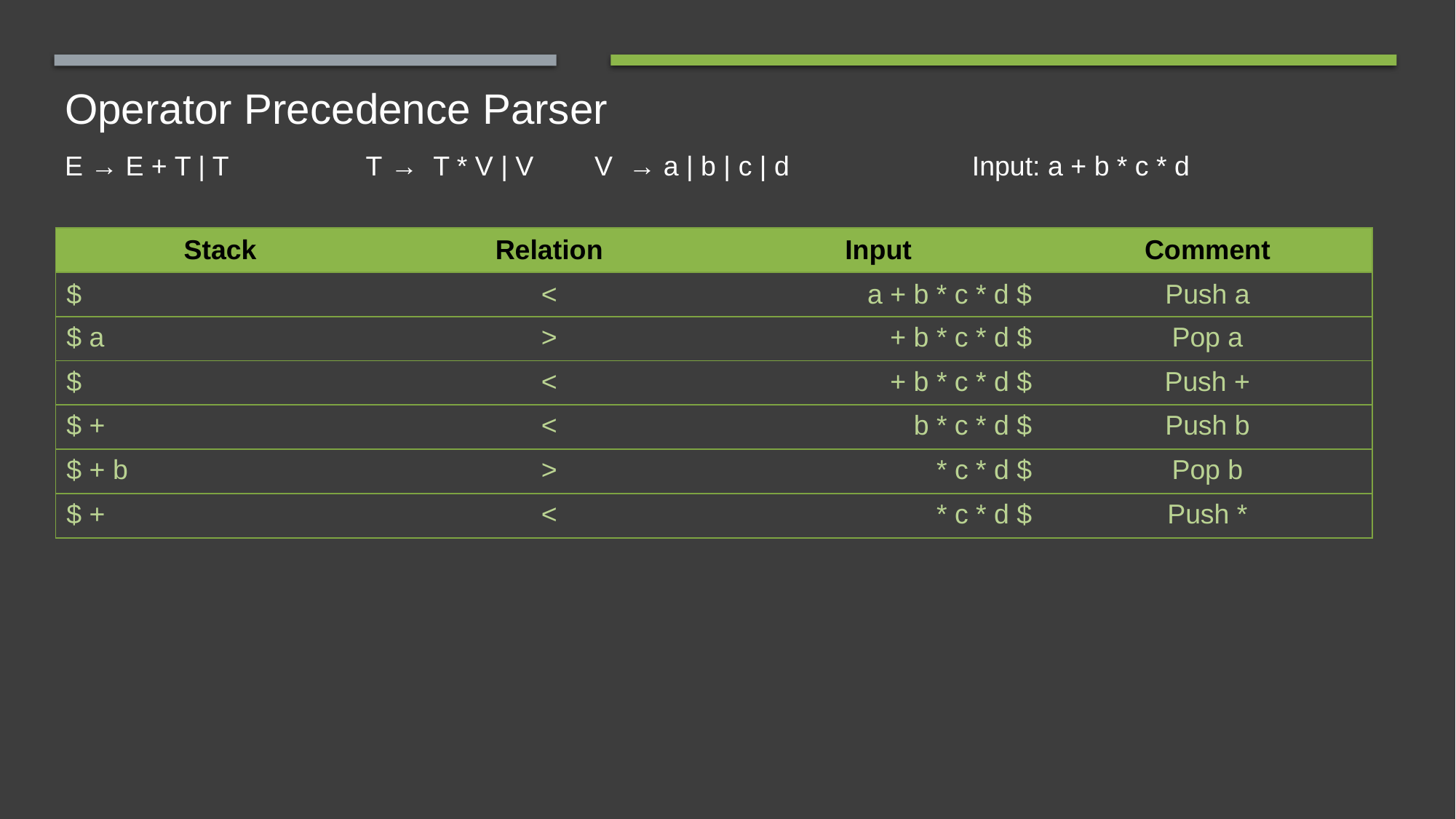

# Operator Precedence Parser E → E + T | T                  T →  T * V | V        V  → a | b | c | d                        Input: a + b * c * d

| Stack | Relation | Input | Comment |
| --- | --- | --- | --- |
| $ | < | a + b \* c \* d $ | Push a |
| $ a | > | + b \* c \* d $ | Pop a |
| $ | < | + b \* c \* d $ | Push + |
| $ + | < | b \* c \* d $ | Push b |
| $ + b | > | \* c \* d $ | Pop b |
| $ + | < | \* c \* d $ | Push \* |